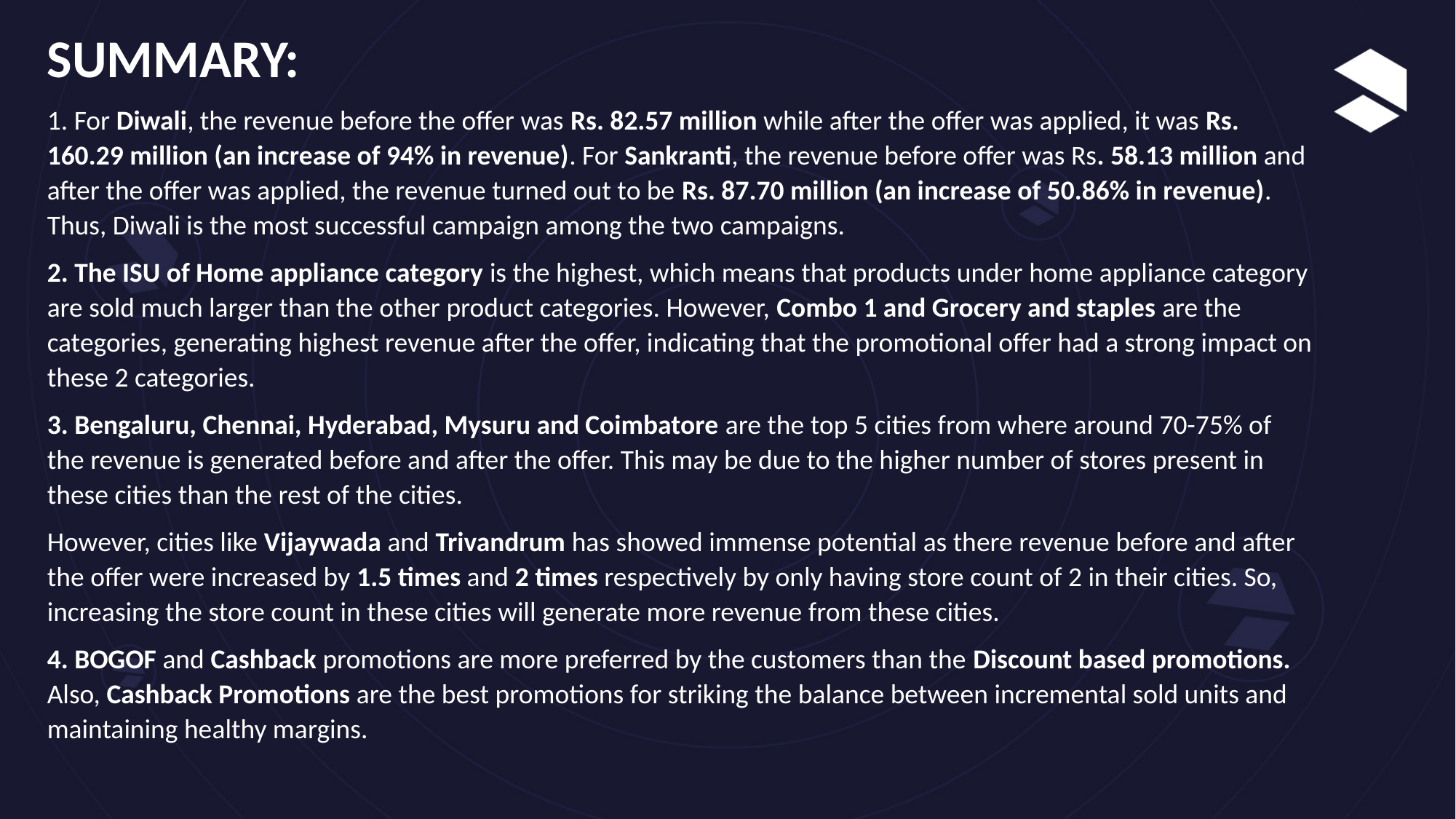

SUMMARY:
1. For Diwali, the revenue before the offer was Rs. 82.57 million while after the offer was applied, it was Rs. 160.29 million (an increase of 94% in revenue). For Sankranti, the revenue before offer was Rs. 58.13 million and after the offer was applied, the revenue turned out to be Rs. 87.70 million (an increase of 50.86% in revenue). Thus, Diwali is the most successful campaign among the two campaigns.
2. The ISU of Home appliance category is the highest, which means that products under home appliance category are sold much larger than the other product categories. However, Combo 1 and Grocery and staples are the categories, generating highest revenue after the offer, indicating that the promotional offer had a strong impact on these 2 categories.
3. Bengaluru, Chennai, Hyderabad, Mysuru and Coimbatore are the top 5 cities from where around 70-75% of the revenue is generated before and after the offer. This may be due to the higher number of stores present in these cities than the rest of the cities.
However, cities like Vijaywada and Trivandrum has showed immense potential as there revenue before and after the offer were increased by 1.5 times and 2 times respectively by only having store count of 2 in their cities. So, increasing the store count in these cities will generate more revenue from these cities.
4. BOGOF and Cashback promotions are more preferred by the customers than the Discount based promotions. Also, Cashback Promotions are the best promotions for striking the balance between incremental sold units and maintaining healthy margins.